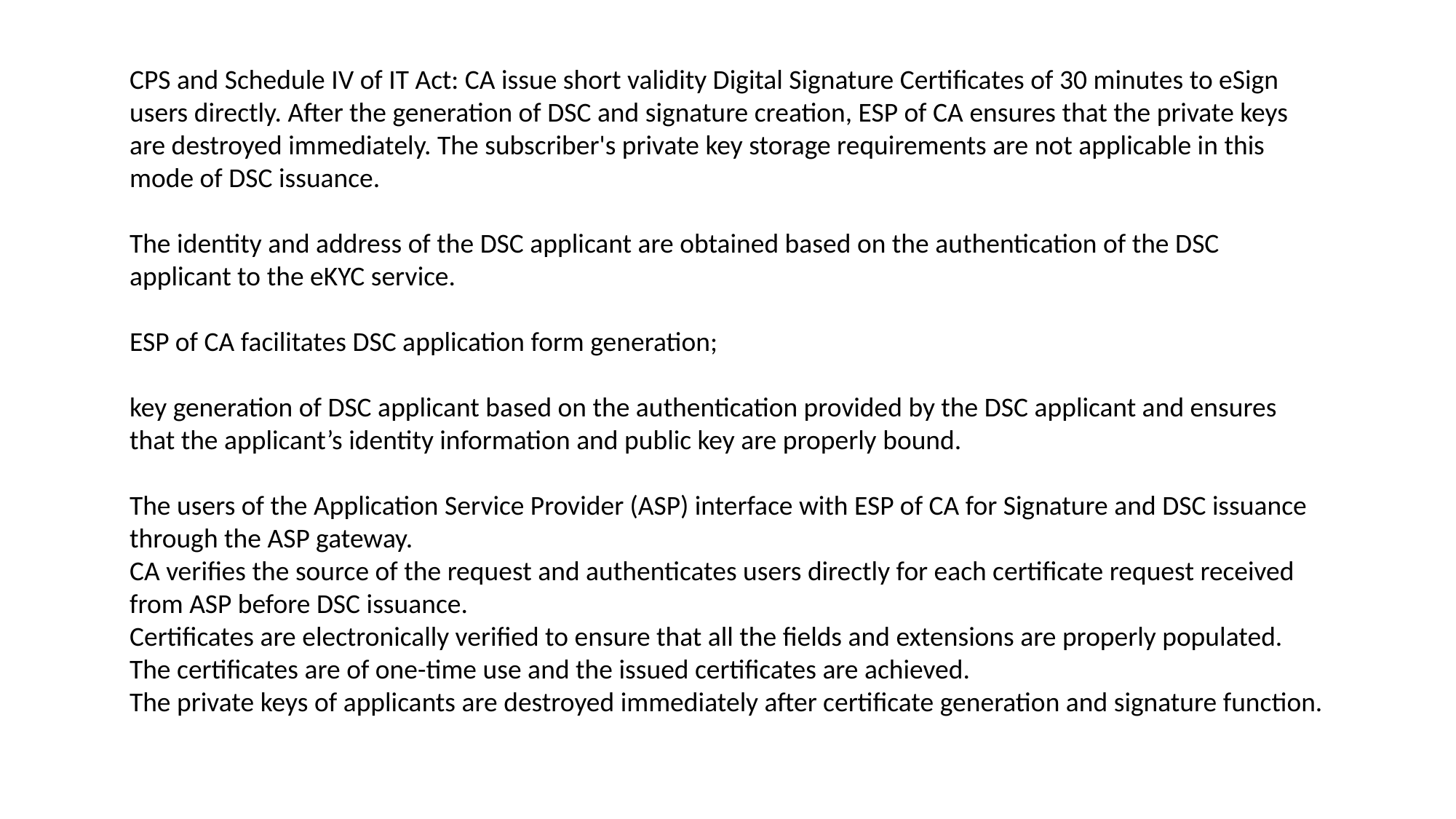

CPS and Schedule IV of IT Act: CA issue short validity Digital Signature Certificates of 30 minutes to eSign users directly. After the generation of DSC and signature creation, ESP of CA ensures that the private keys are destroyed immediately. The subscriber's private key storage requirements are not applicable in this mode of DSC issuance.

The identity and address of the DSC applicant are obtained based on the authentication of the DSC applicant to the eKYC service.

ESP of CA facilitates DSC application form generation;

key generation of DSC applicant based on the authentication provided by the DSC applicant and ensures that the applicant’s identity information and public key are properly bound.

The users of the Application Service Provider (ASP) interface with ESP of CA for Signature and DSC issuance through the ASP gateway.
CA verifies the source of the request and authenticates users directly for each certificate request received from ASP before DSC issuance.
Certificates are electronically verified to ensure that all the fields and extensions are properly populated.
The certificates are of one-time use and the issued certificates are achieved.
The private keys of applicants are destroyed immediately after certificate generation and signature function.